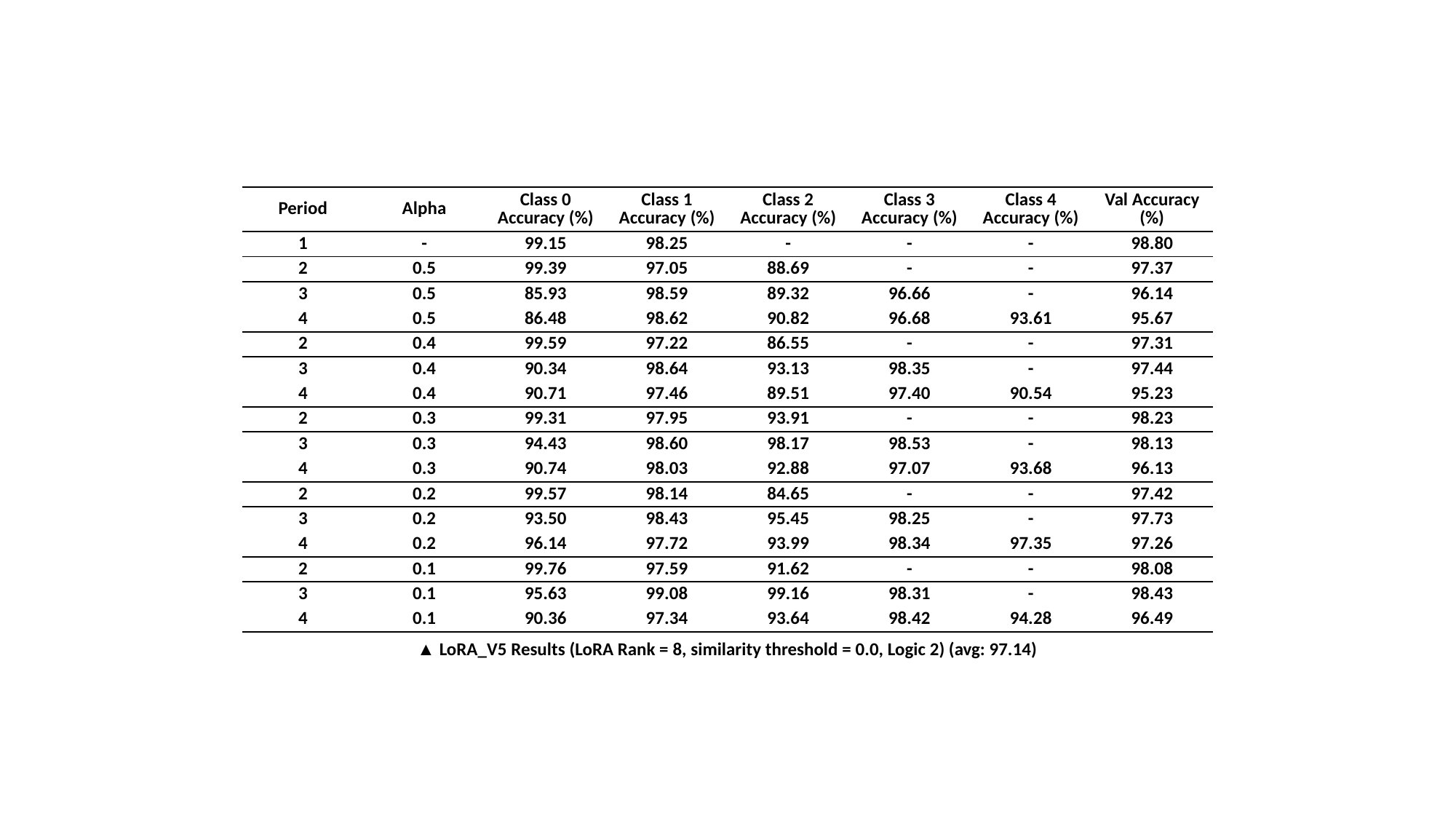

| Period | Alpha | Class 0 Accuracy (%) | Class 1 Accuracy (%) | Class 2 Accuracy (%) | Class 3 Accuracy (%) | Class 4 Accuracy (%) | Val Accuracy (%) |
| --- | --- | --- | --- | --- | --- | --- | --- |
| 1 | - | 99.15 | 98.25 | - | - | - | 98.80 |
| 2 | 0.5 | 99.39 | 97.05 | 88.69 | - | - | 97.37 |
| 3 | 0.5 | 85.93 | 98.59 | 89.32 | 96.66 | - | 96.14 |
| 4 | 0.5 | 86.48 | 98.62 | 90.82 | 96.68 | 93.61 | 95.67 |
| 2 | 0.4 | 99.59 | 97.22 | 86.55 | - | - | 97.31 |
| 3 | 0.4 | 90.34 | 98.64 | 93.13 | 98.35 | - | 97.44 |
| 4 | 0.4 | 90.71 | 97.46 | 89.51 | 97.40 | 90.54 | 95.23 |
| 2 | 0.3 | 99.31 | 97.95 | 93.91 | - | - | 98.23 |
| 3 | 0.3 | 94.43 | 98.60 | 98.17 | 98.53 | - | 98.13 |
| 4 | 0.3 | 90.74 | 98.03 | 92.88 | 97.07 | 93.68 | 96.13 |
| 2 | 0.2 | 99.57 | 98.14 | 84.65 | - | - | 97.42 |
| 3 | 0.2 | 93.50 | 98.43 | 95.45 | 98.25 | - | 97.73 |
| 4 | 0.2 | 96.14 | 97.72 | 93.99 | 98.34 | 97.35 | 97.26 |
| 2 | 0.1 | 99.76 | 97.59 | 91.62 | - | - | 98.08 |
| 3 | 0.1 | 95.63 | 99.08 | 99.16 | 98.31 | - | 98.43 |
| 4 | 0.1 | 90.36 | 97.34 | 93.64 | 98.42 | 94.28 | 96.49 |
▲ LoRA_V5 Results (LoRA Rank = 8, similarity threshold = 0.0, Logic 2) (avg: 97.14)